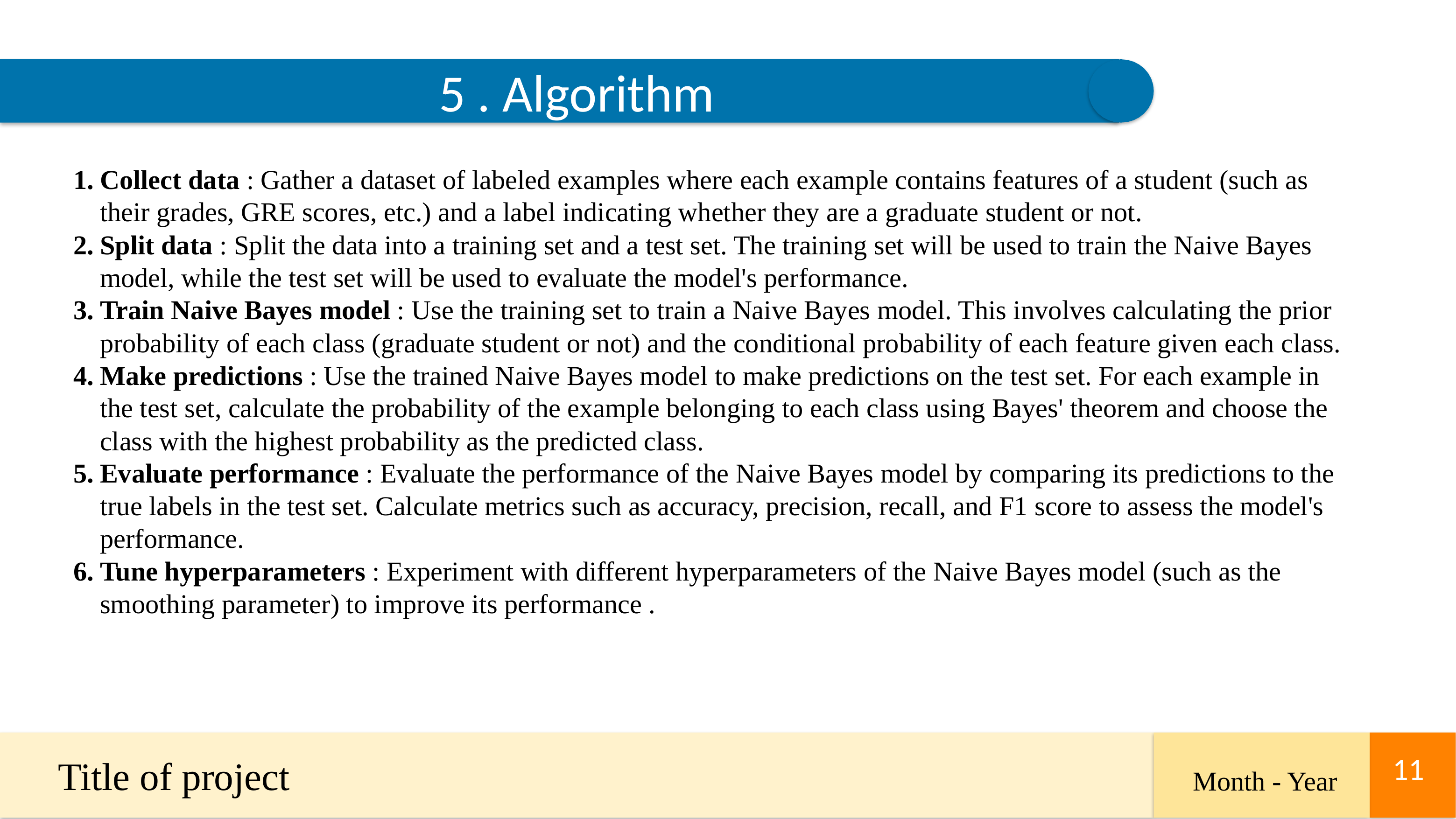

11
5 . Algorithm

Collect data : Gather a dataset of labeled examples where each example contains features of a student (such as their grades, GRE scores, etc.) and a label indicating whether they are a graduate student or not.
Split data : Split the data into a training set and a test set. The training set will be used to train the Naive Bayes model, while the test set will be used to evaluate the model's performance.
Train Naive Bayes model : Use the training set to train a Naive Bayes model. This involves calculating the prior probability of each class (graduate student or not) and the conditional probability of each feature given each class.
Make predictions : Use the trained Naive Bayes model to make predictions on the test set. For each example in the test set, calculate the probability of the example belonging to each class using Bayes' theorem and choose the class with the highest probability as the predicted class.
Evaluate performance : Evaluate the performance of the Naive Bayes model by comparing its predictions to the true labels in the test set. Calculate metrics such as accuracy, precision, recall, and F1 score to assess the model's performance.
Tune hyperparameters : Experiment with different hyperparameters of the Naive Bayes model (such as the smoothing parameter) to improve its performance .

Title of project
11
Month - Year